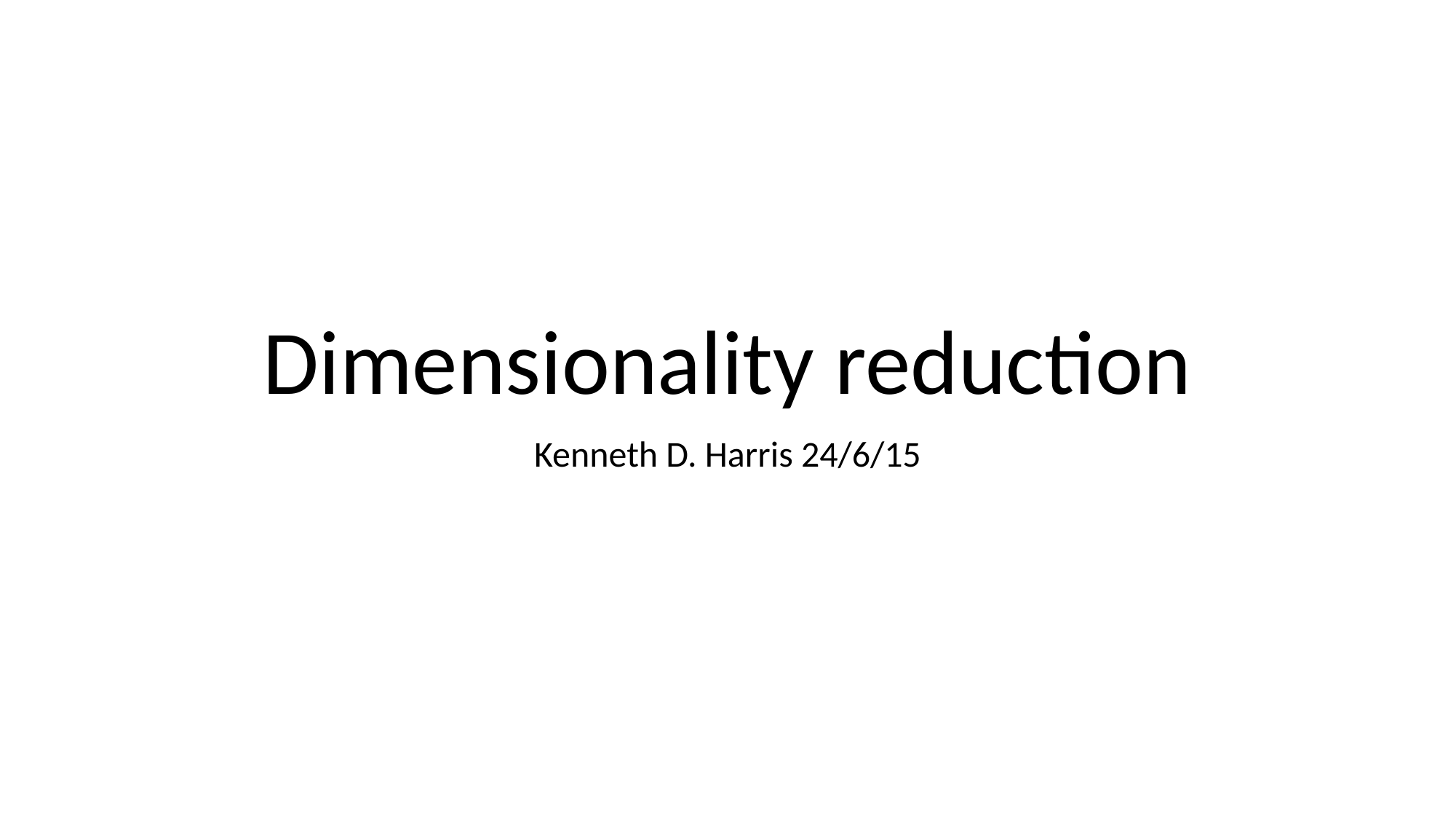

# Dimensionality reduction
Kenneth D. Harris 24/6/15